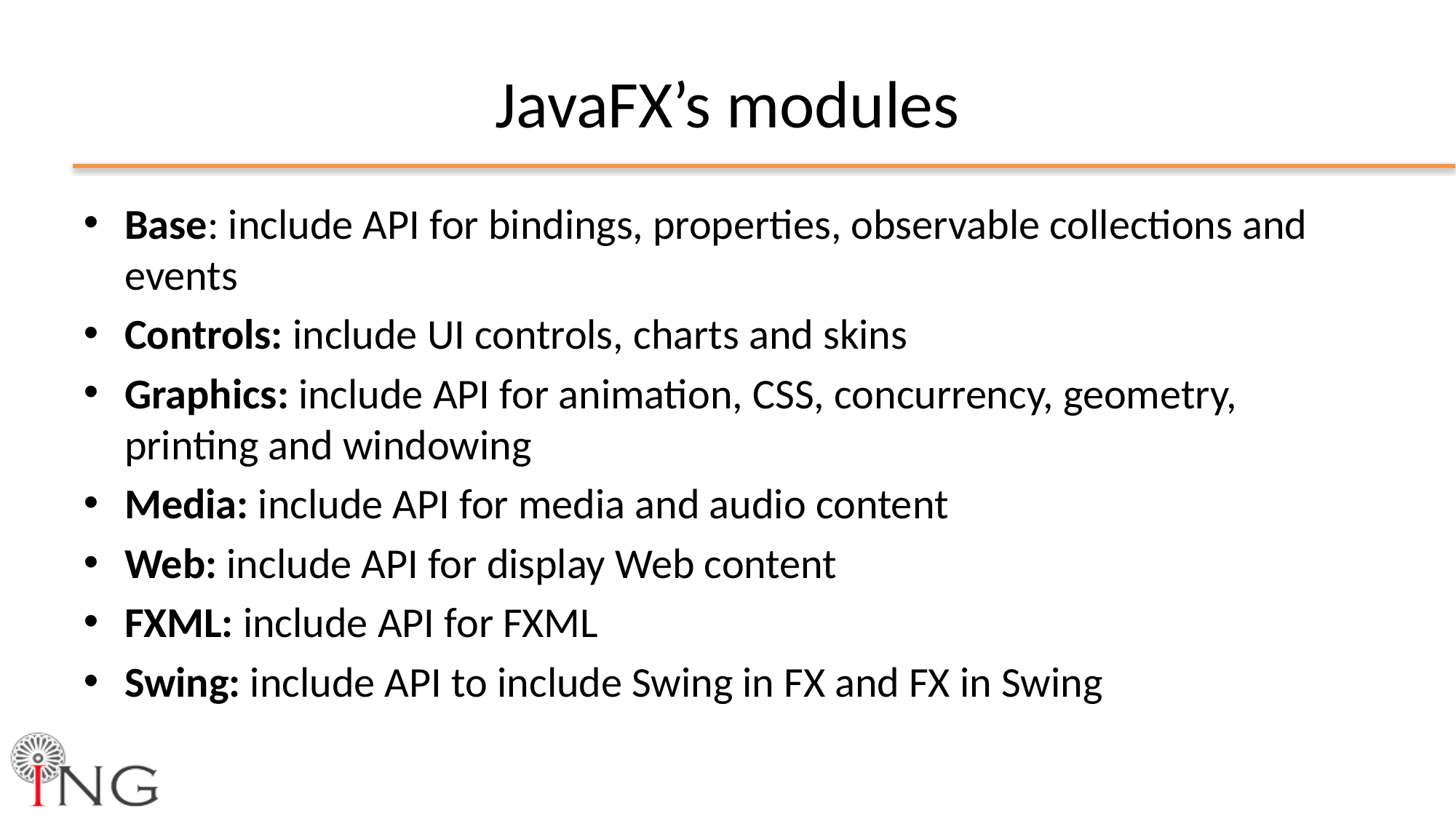

# JavaFX’s modules
Base: include API for bindings, properties, observable collections and events
Controls: include UI controls, charts and skins
Graphics: include API for animation, CSS, concurrency, geometry, printing and windowing
Media: include API for media and audio content
Web: include API for display Web content
FXML: include API for FXML
Swing: include API to include Swing in FX and FX in Swing